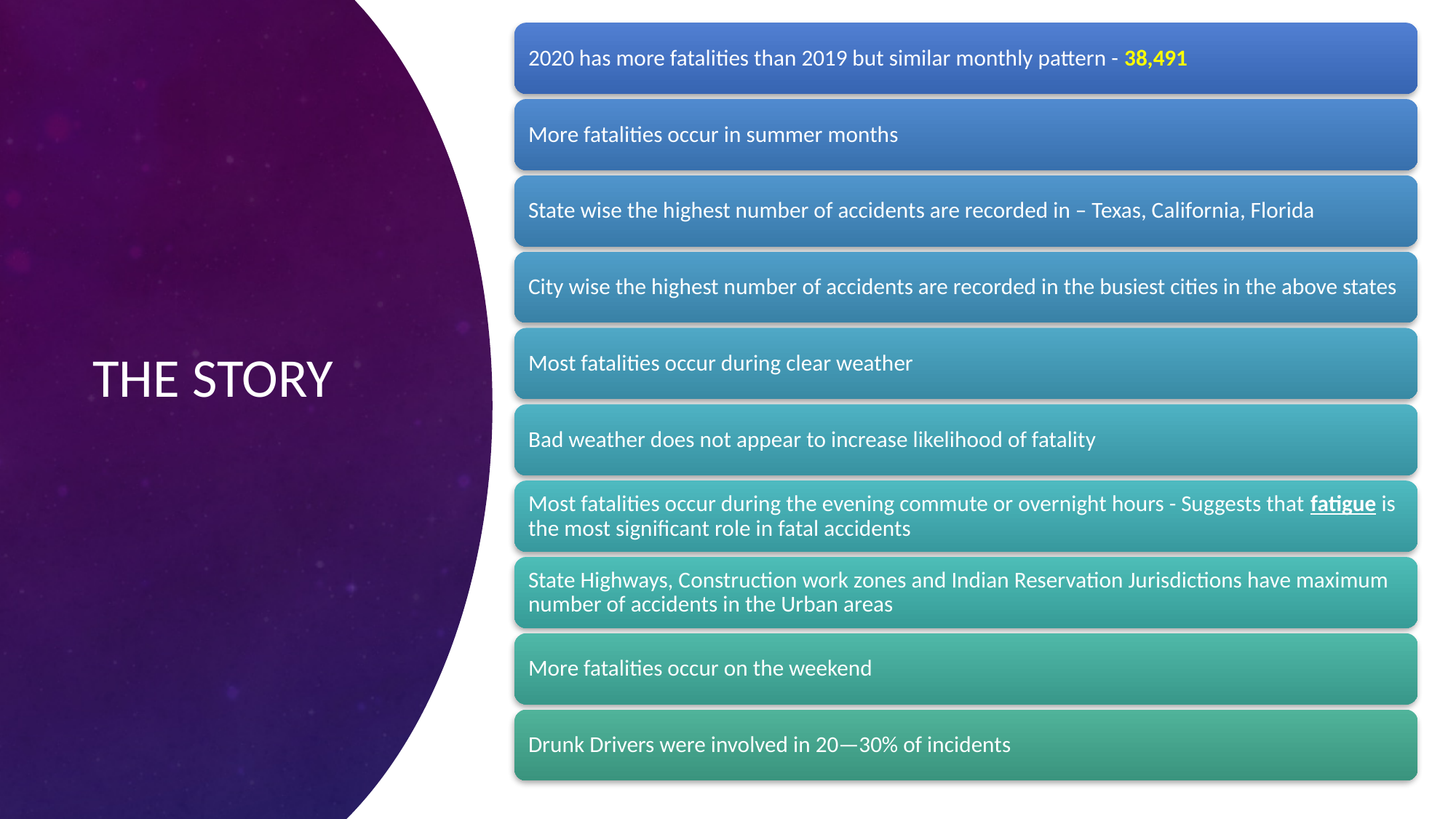

2020 has more fatalities than 2019 but similar monthly pattern - 38,491
More fatalities occur in summer months
State wise the highest number of accidents are recorded in – Texas, California, Florida
City wise the highest number of accidents are recorded in the busiest cities in the above states
Most fatalities occur during clear weather
Bad weather does not appear to increase likelihood of fatality
Most fatalities occur during the evening commute or overnight hours - Suggests that fatigue is the most significant role in fatal accidents
State Highways, Construction work zones and Indian Reservation Jurisdictions have maximum number of accidents in the Urban areas
More fatalities occur on the weekend
Drunk Drivers were involved in 20—30% of incidents
# The Story